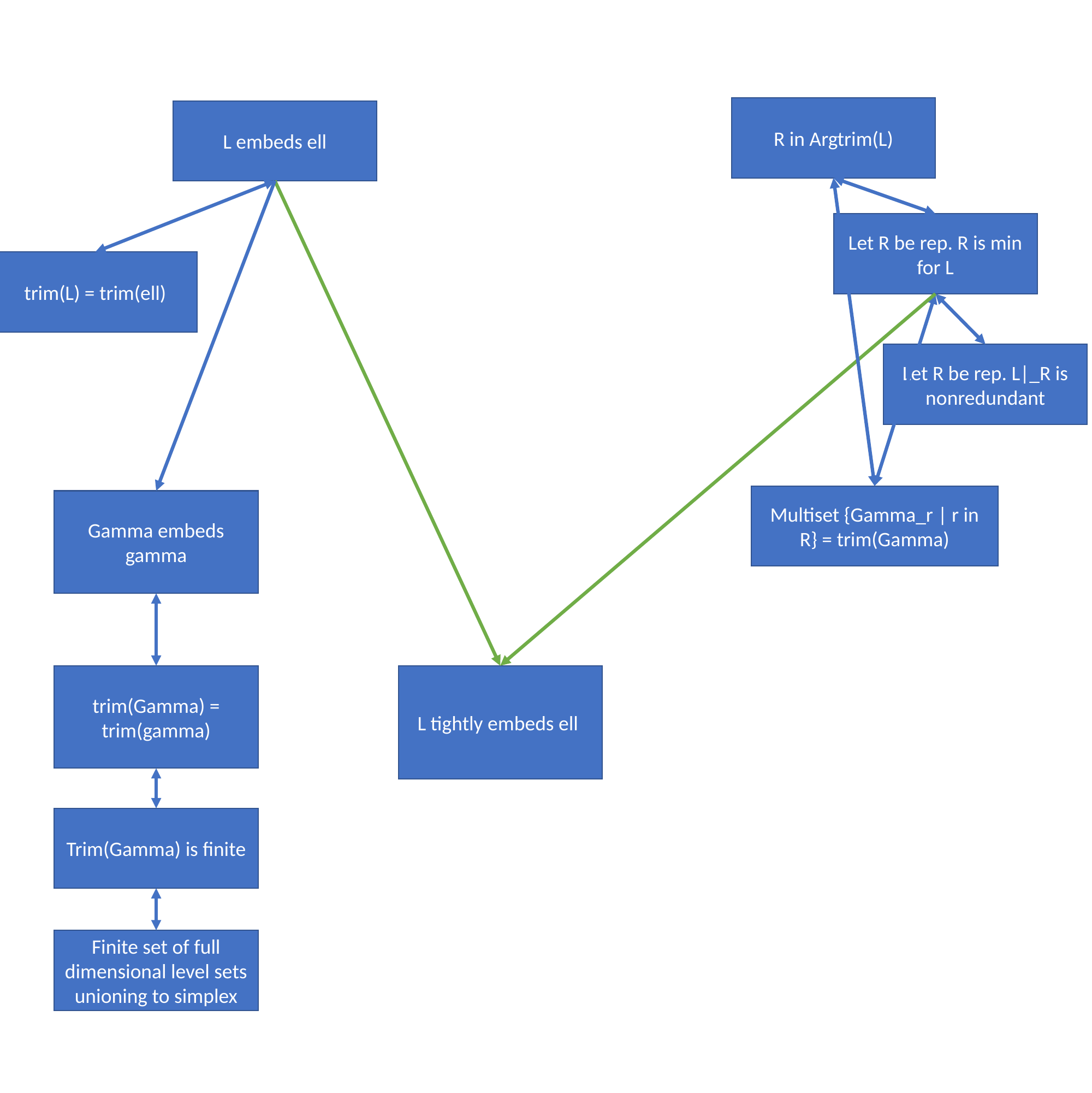

R in Argtrim(L)
L embeds ell
Let R be rep. R is min for L
trim(L) = trim(ell)
Let R be rep. L|_R is nonredundant
Multiset {Gamma_r | r in R} = trim(Gamma)
Gamma embeds gamma
trim(Gamma) = trim(gamma)
L tightly embeds ell
Trim(Gamma) is finite
Finite set of full dimensional level sets unioning to simplex